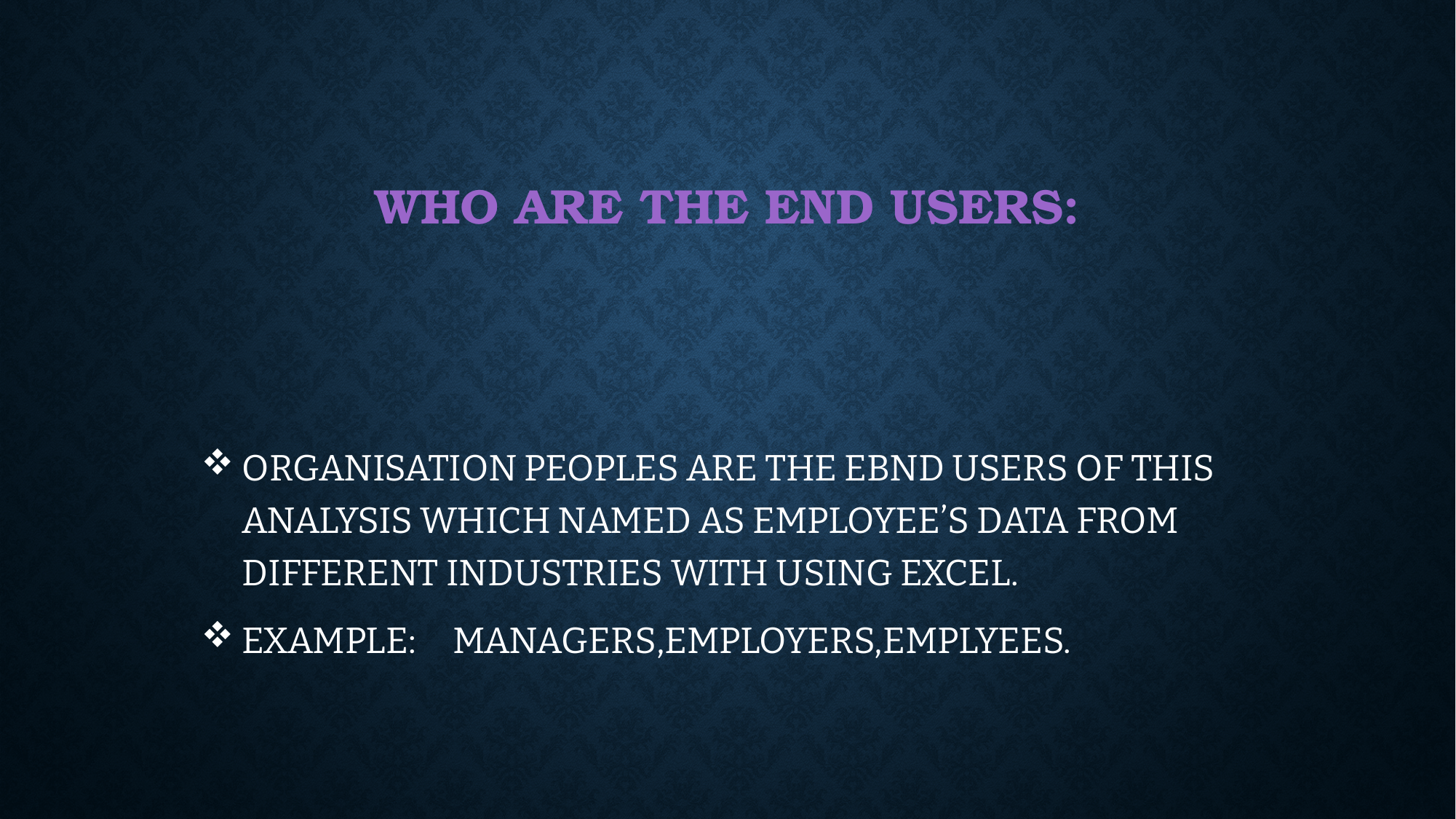

# WHO ARE THE END USERS:
ORGANISATION PEOPLES ARE THE EBND USERS OF THIS ANALYSIS WHICH NAMED AS EMPLOYEE’S DATA FROM DIFFERENT INDUSTRIES WITH USING EXCEL.
EXAMPLE:     MANAGERS,EMPLOYERS,EMPLYEES.